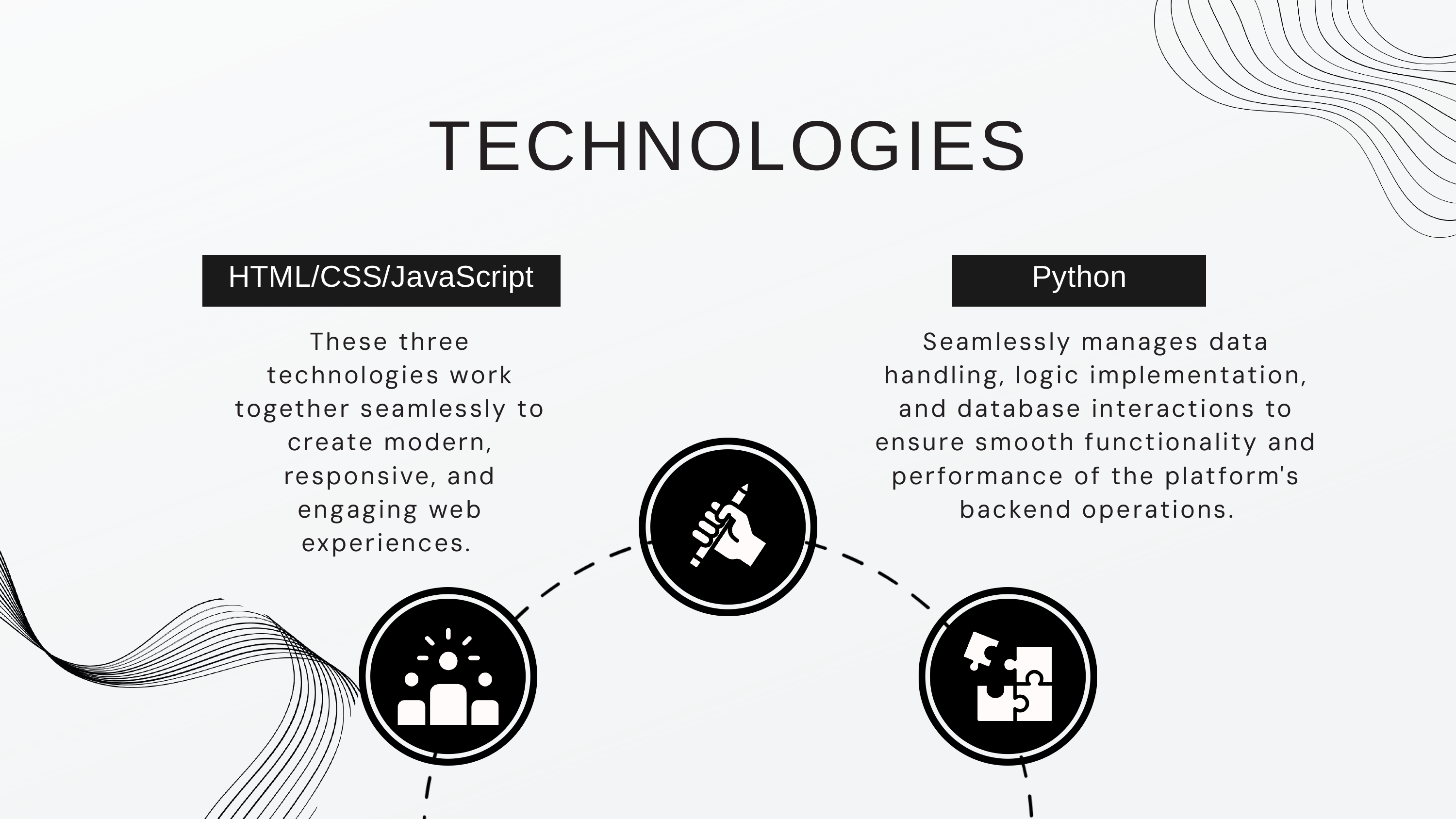

TECHNOLOGIES

HTML/CSS/JavaScript

Python
These three technologies work together seamlessly to create modern, responsive, and engaging web experiences.
Seamlessly manages data handling, logic implementation, and database interactions to ensure smooth functionality and performance of the platform's backend operations.